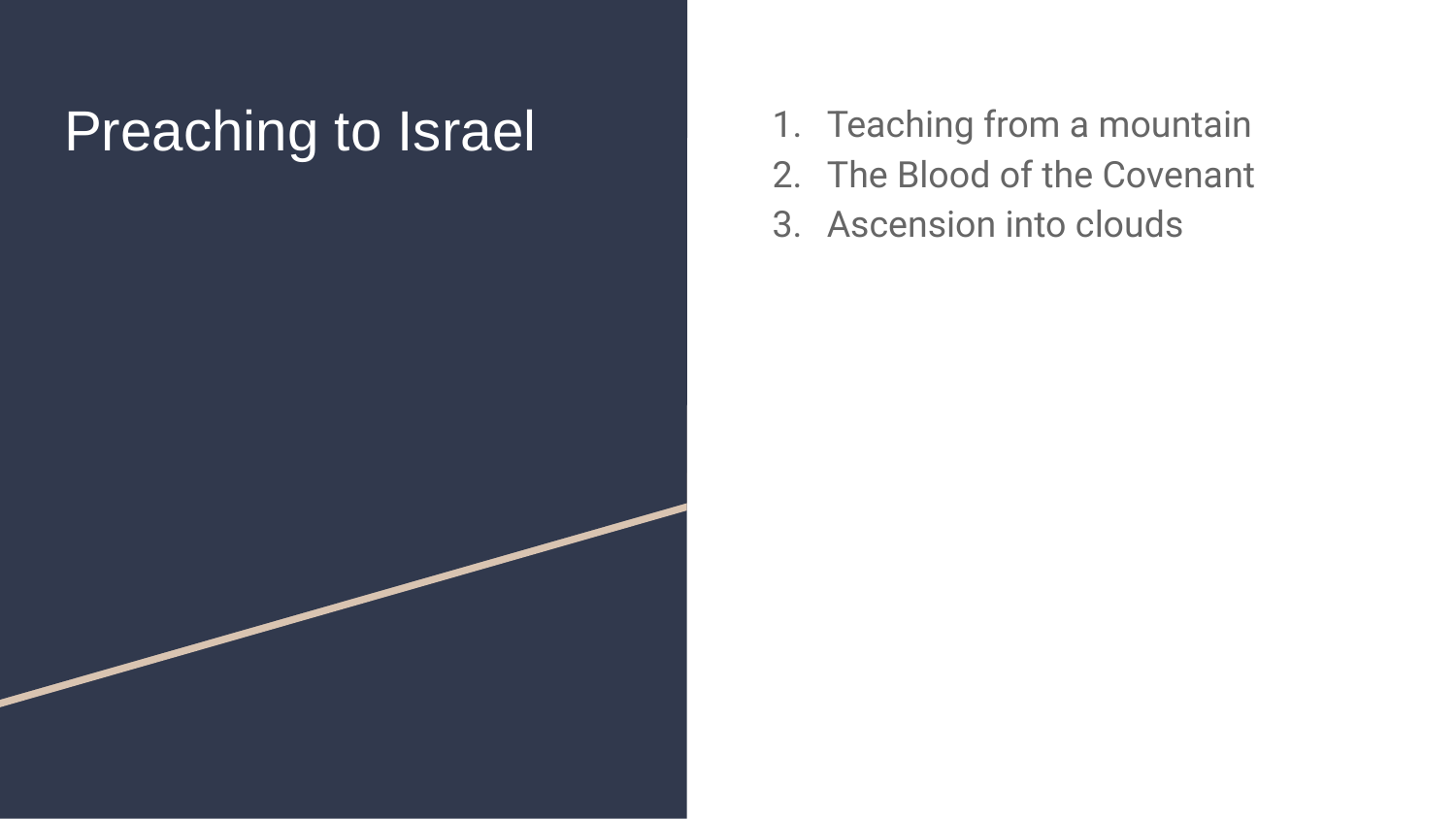

# Preaching to Israel
Teaching from a mountain
The Blood of the Covenant
Ascension into clouds